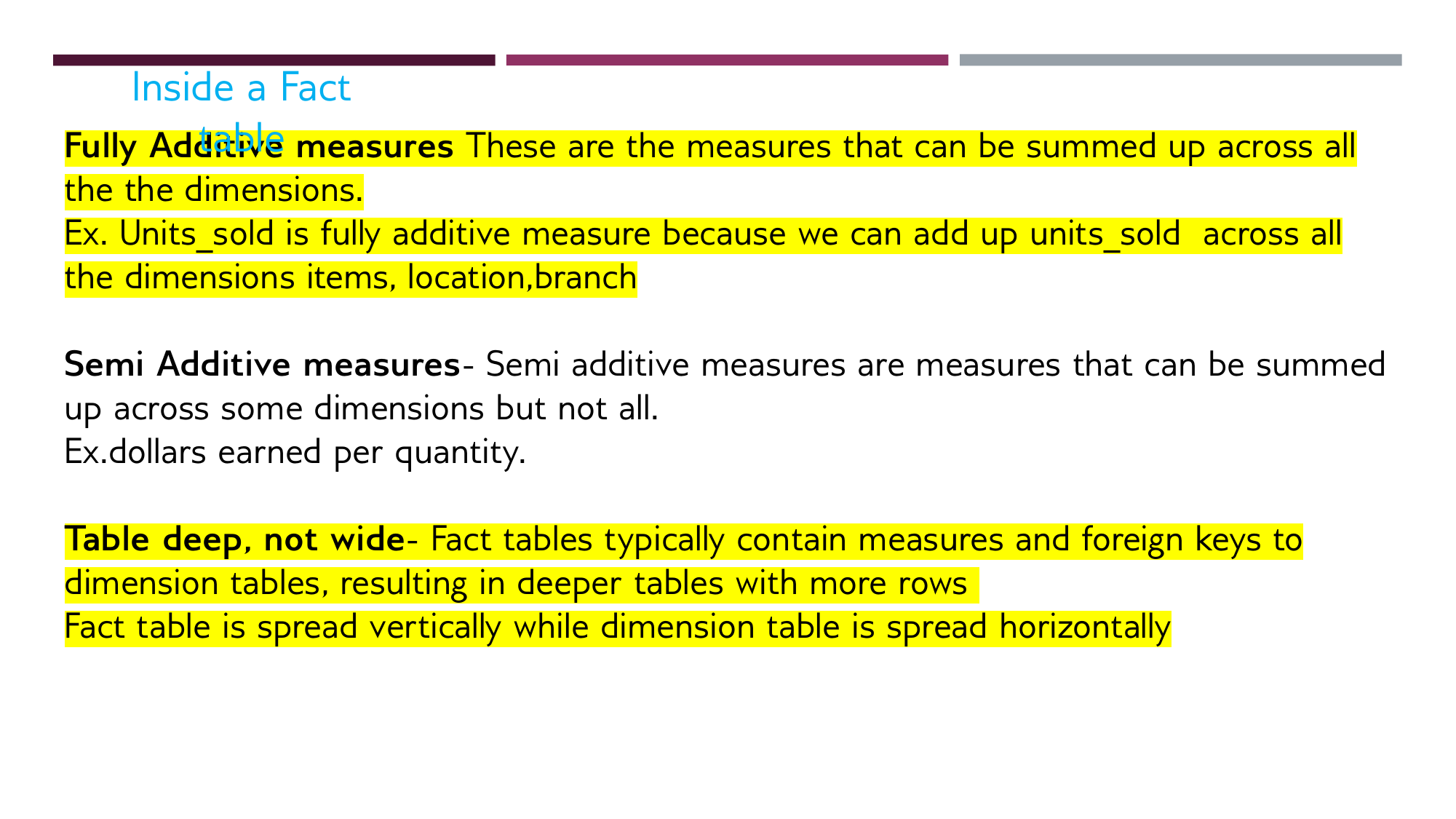

Inside a Fact table
Fully Additive measures These are the measures that can be summed up across all the the dimensions.
Ex. Units_sold is fully additive measure because we can add up units_sold  across all the dimensions items, location,branch

Semi Additive measures- Semi additive measures are measures that can be summed up across some dimensions but not all.
Ex.dollars earned per quantity.

Table deep, not wide- Fact tables typically contain measures and foreign keys to dimension tables, resulting in deeper tables with more rows
Fact table is spread vertically while dimension table is spread horizontally